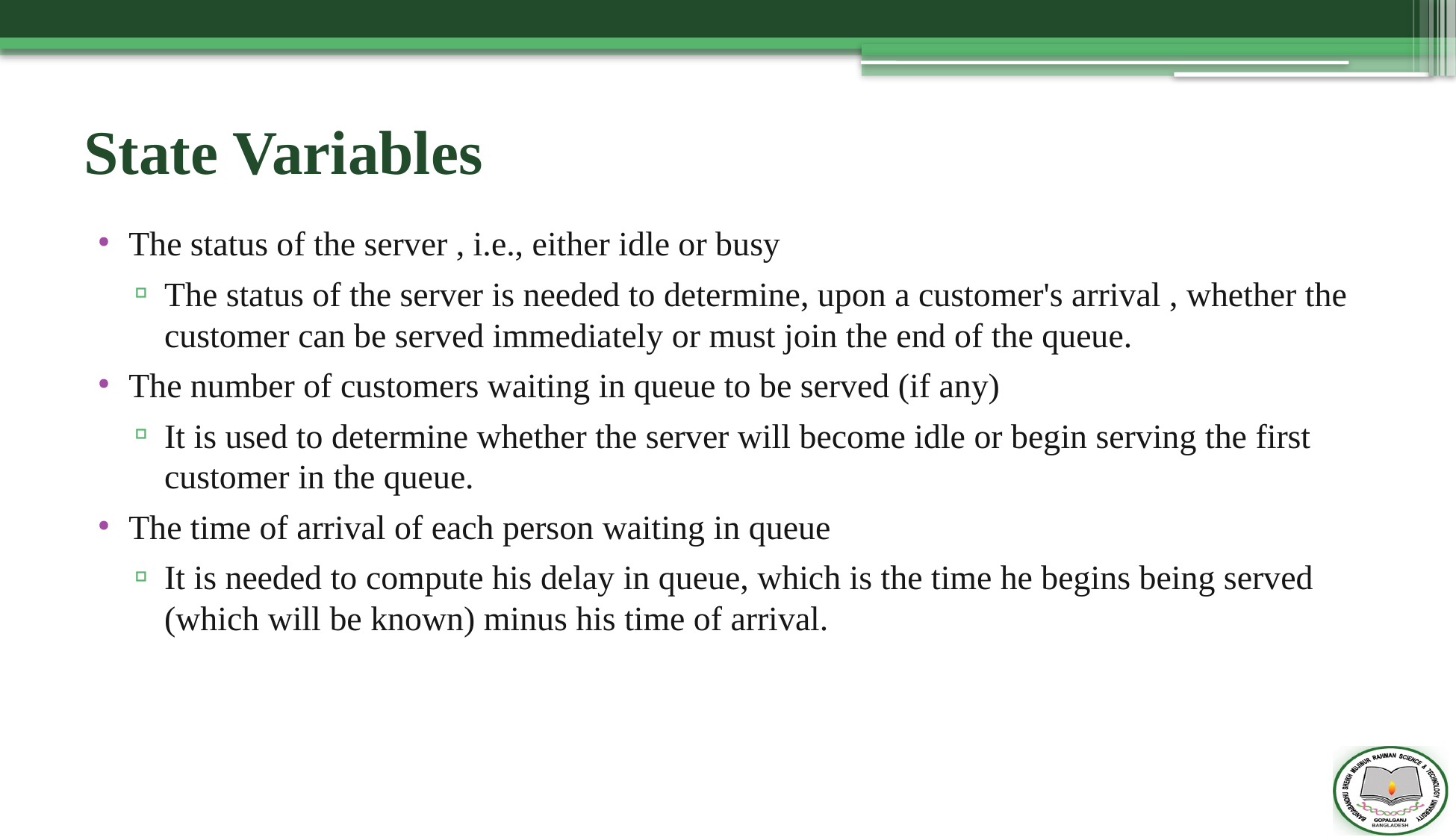

# State Variables
The status of the server , i.e., either idle or busy
The status of the server is needed to determine, upon a customer's arrival , whether the customer can be served immediately or must join the end of the queue.
The number of customers waiting in queue to be served (if any)
It is used to determine whether the server will become idle or begin serving the first customer in the queue.
The time of arrival of each person waiting in queue
It is needed to compute his delay in queue, which is the time he begins being served (which will be known) minus his time of arrival.